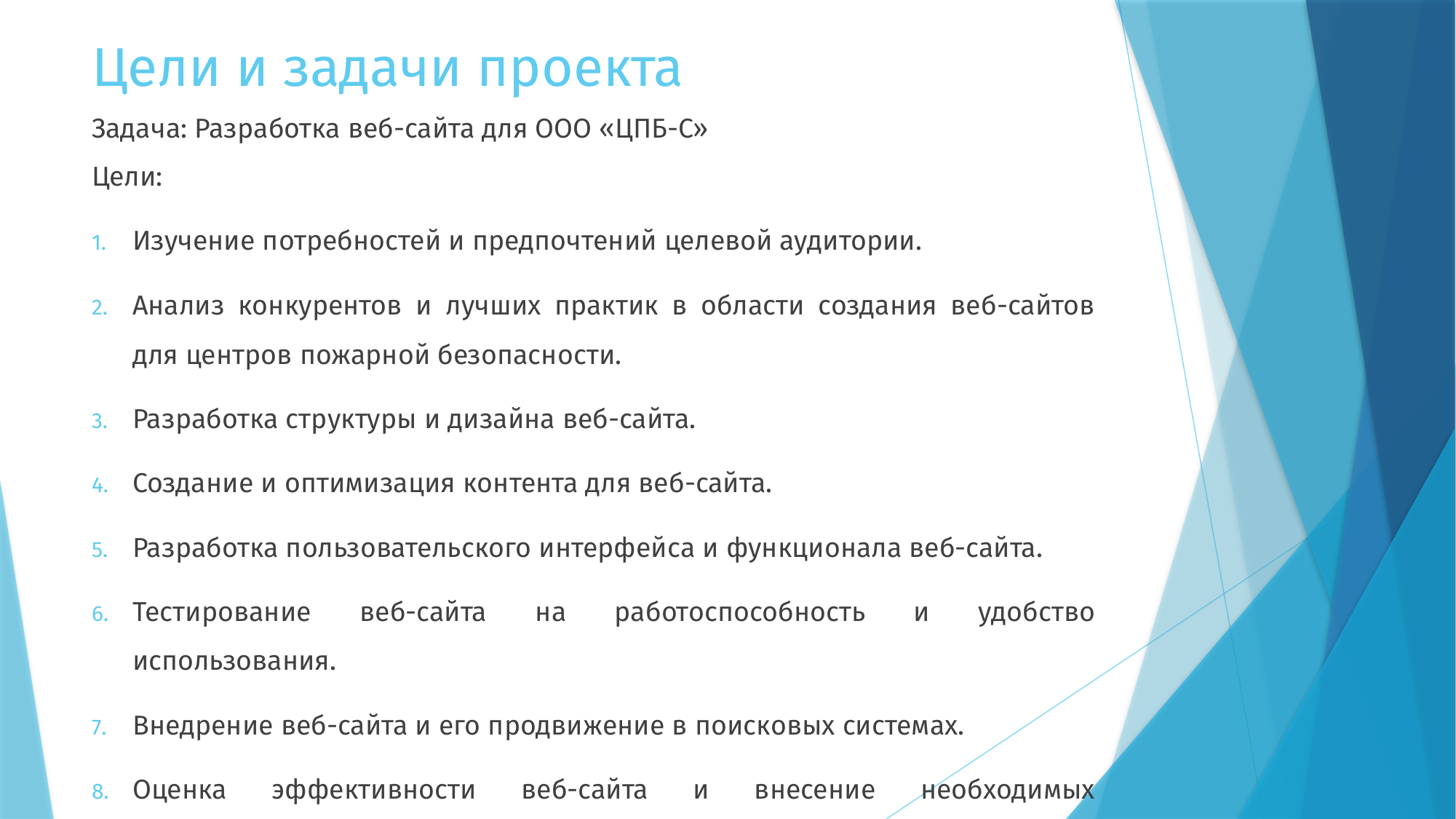

# Цели и задачи проекта
Задача: Разработка веб-сайта для ООО «ЦПБ-С»
Цели:
Изучение потребностей и предпочтений целевой аудитории.
Анализ конкурентов и лучших практик в области создания веб-сайтов для центров пожарной безопасности.
Разработка структуры и дизайна веб-сайта.
Создание и оптимизация контента для веб-сайта.
Разработка пользовательского интерфейса и функционала веб-сайта.
Тестирование веб-сайта на работоспособность и удобство использования.
Внедрение веб-сайта и его продвижение в поисковых системах.
Оценка эффективности веб-сайта и внесение необходимых корректировок